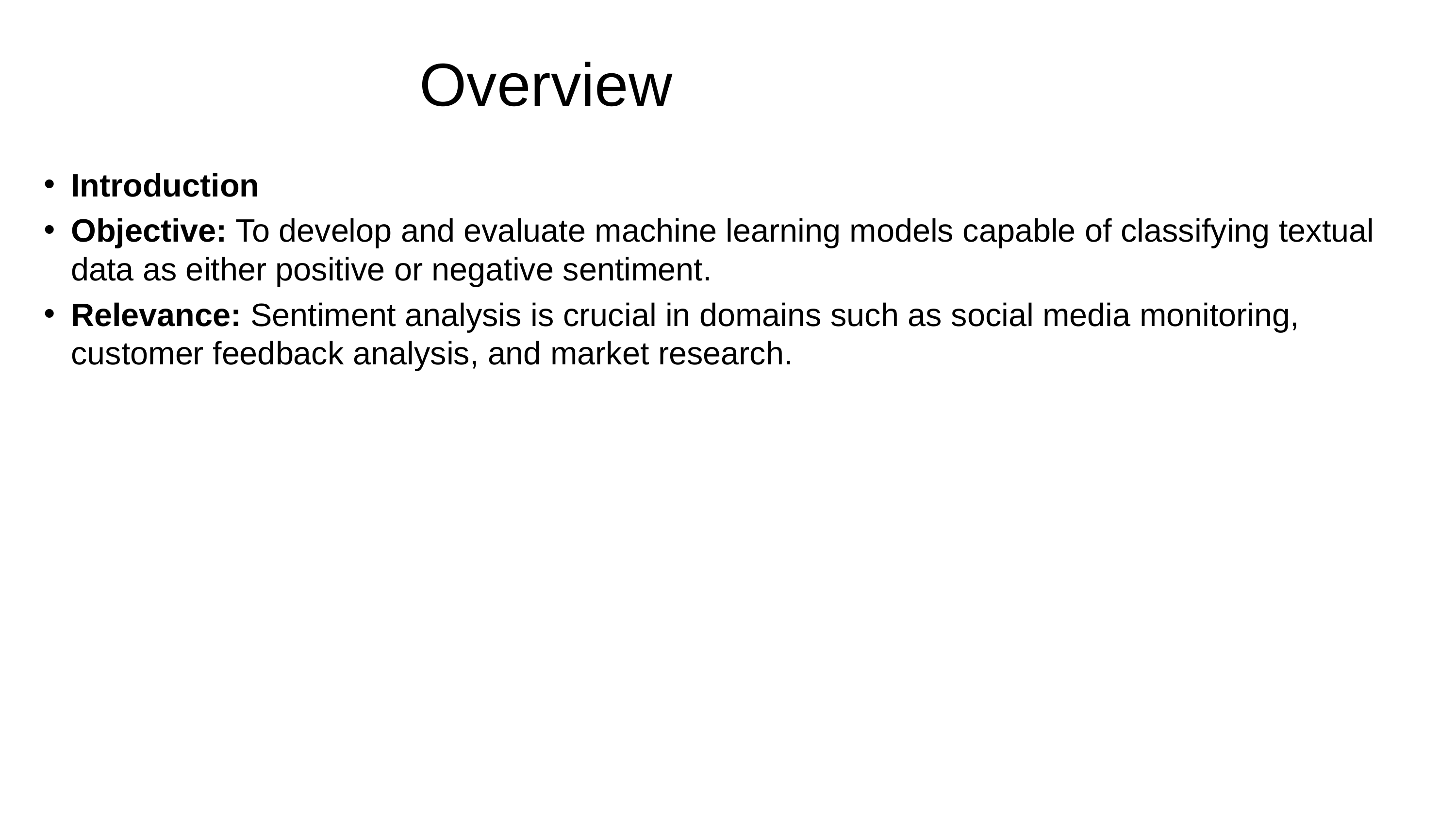

# Overview
Introduction
Objective: To develop and evaluate machine learning models capable of classifying textual data as either positive or negative sentiment.
Relevance: Sentiment analysis is crucial in domains such as social media monitoring, customer feedback analysis, and market research.